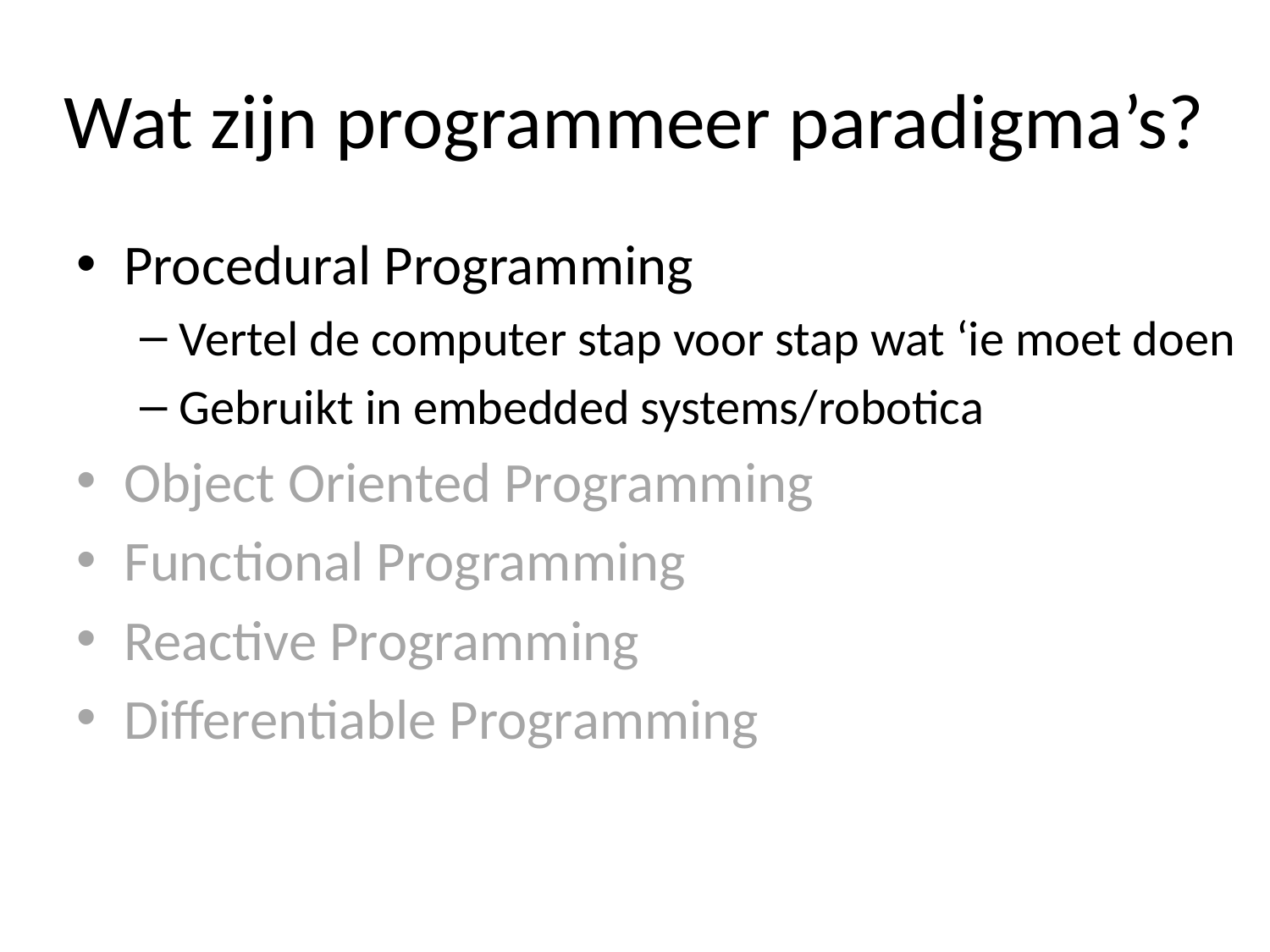

# Wat zijn programmeer paradigma’s?
Procedural Programming
Vertel de computer stap voor stap wat ‘ie moet doen
Gebruikt in embedded systems/robotica
Object Oriented Programming
Functional Programming
Reactive Programming
Differentiable Programming